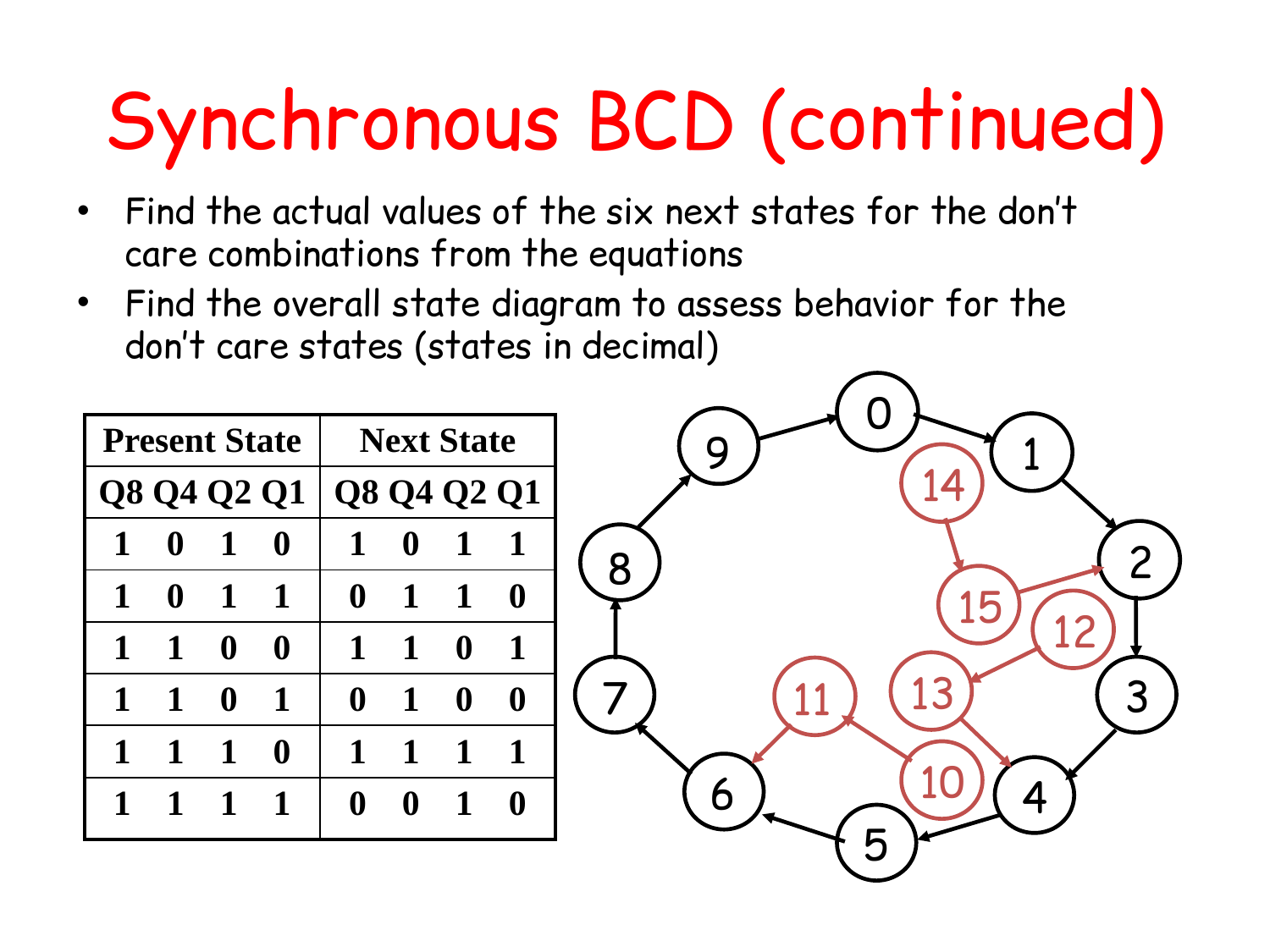

# Synchronous BCD (continued)
Find the actual values of the six next states for the don’t care combinations from the equations
Find the overall state diagram to assess behavior for the don’t care states (states in decimal)

0

9
1

14

2
8

15

12

13
3
7
11

10

6
4

5

| Present State | Next State |
| --- | --- |
| Q8 Q4 Q2 Q1 | Q8 Q4 Q2 Q1 |
| 1 0 1 0 | 1 0 1 1 |
| 1 0 1 1 | 0 1 1 0 |
| 1 1 0 0 | 1 1 0 1 |
| 1 1 0 1 | 0 1 0 0 |
| 1 1 1 0 | 1 1 1 1 |
| 1 1 1 1 | 0 0 1 0 |